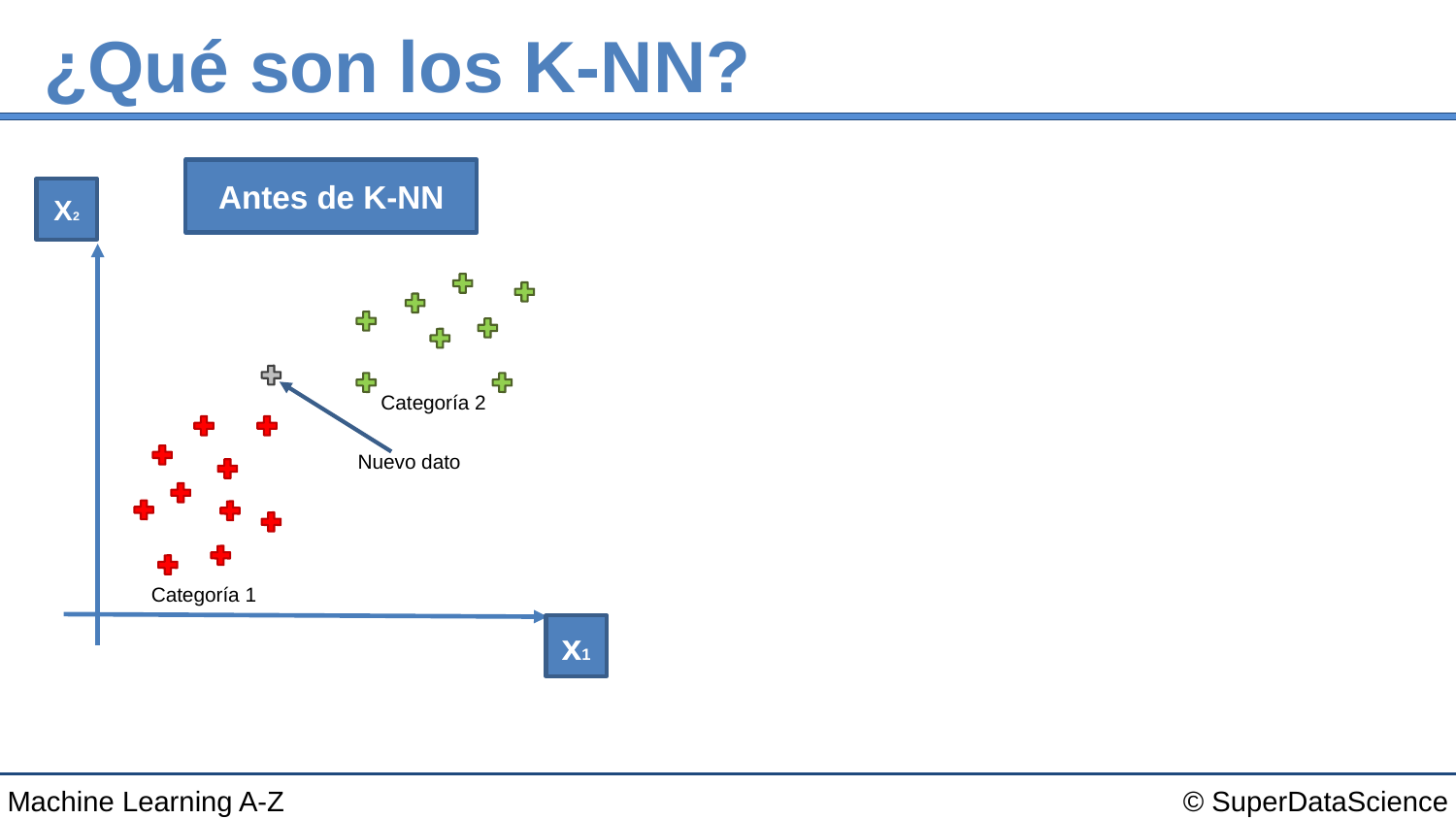

# ¿Qué son los K-NN?

Antes de K-NN

X2

Categoría 2

Nuevo dato

Categoría 1

x1